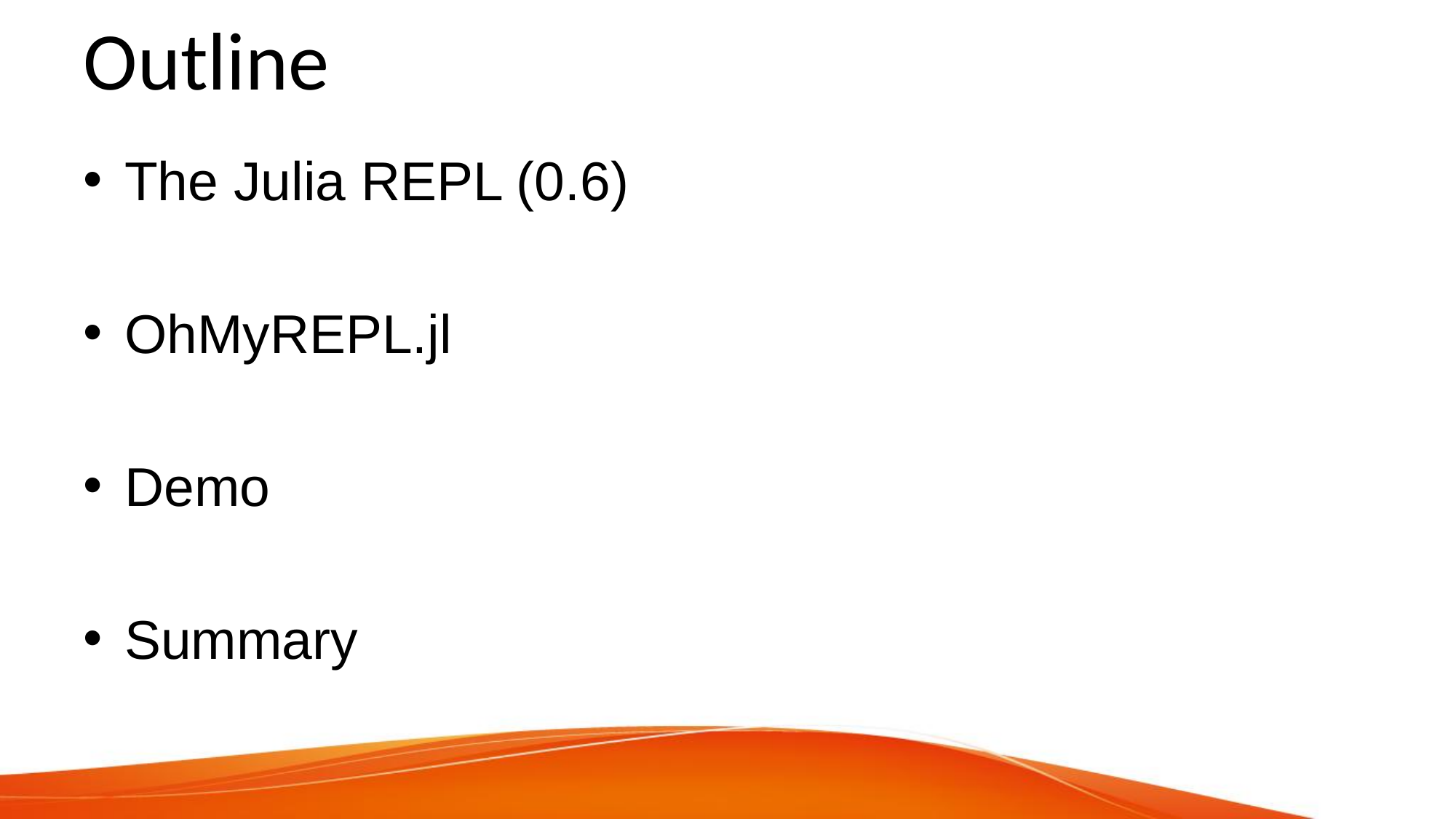

# Outline
The Julia REPL (0.6)

OhMyREPL.jl

Demo

Summary